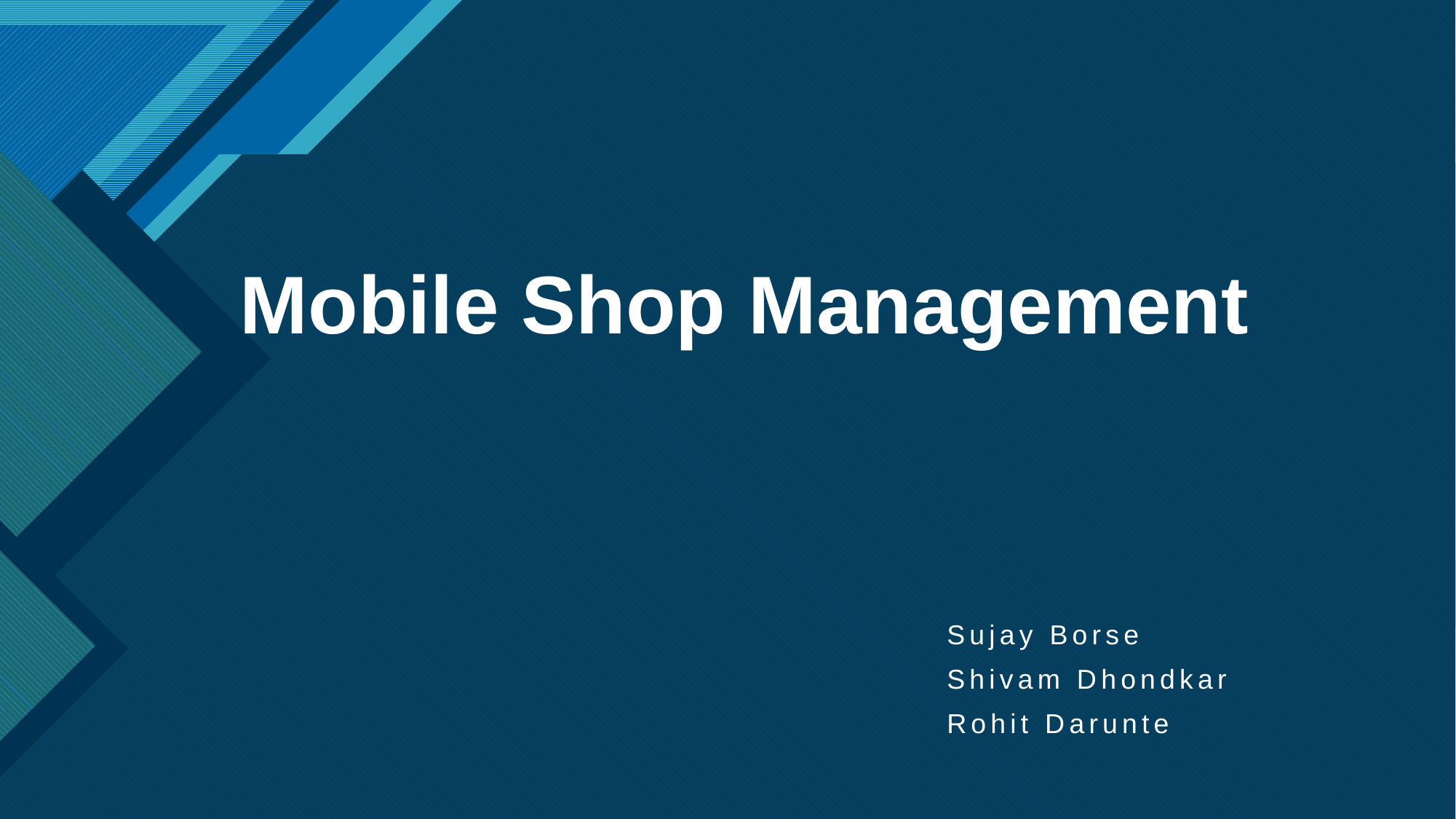

# Mobile Shop Management

Sujay Borse
Shivam Dhondkar
Rohit Darunte